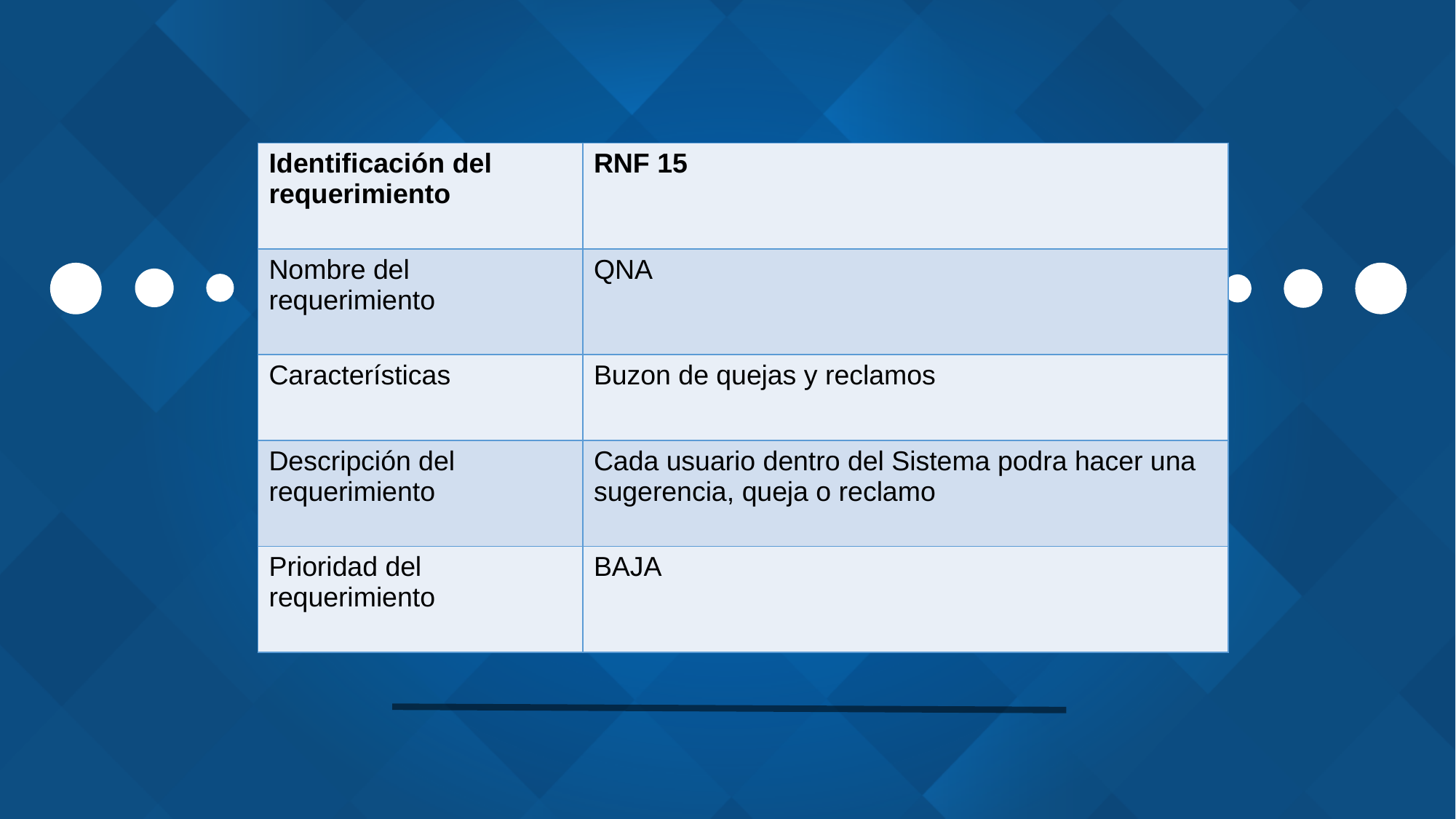

| Identificación del requerimiento | RNF 15 |
| --- | --- |
| Nombre del requerimiento | QNA |
| Características | Buzon de quejas y reclamos |
| Descripción del requerimiento | Cada usuario dentro del Sistema podra hacer una sugerencia, queja o reclamo |
| Prioridad del requerimiento | BAJA |